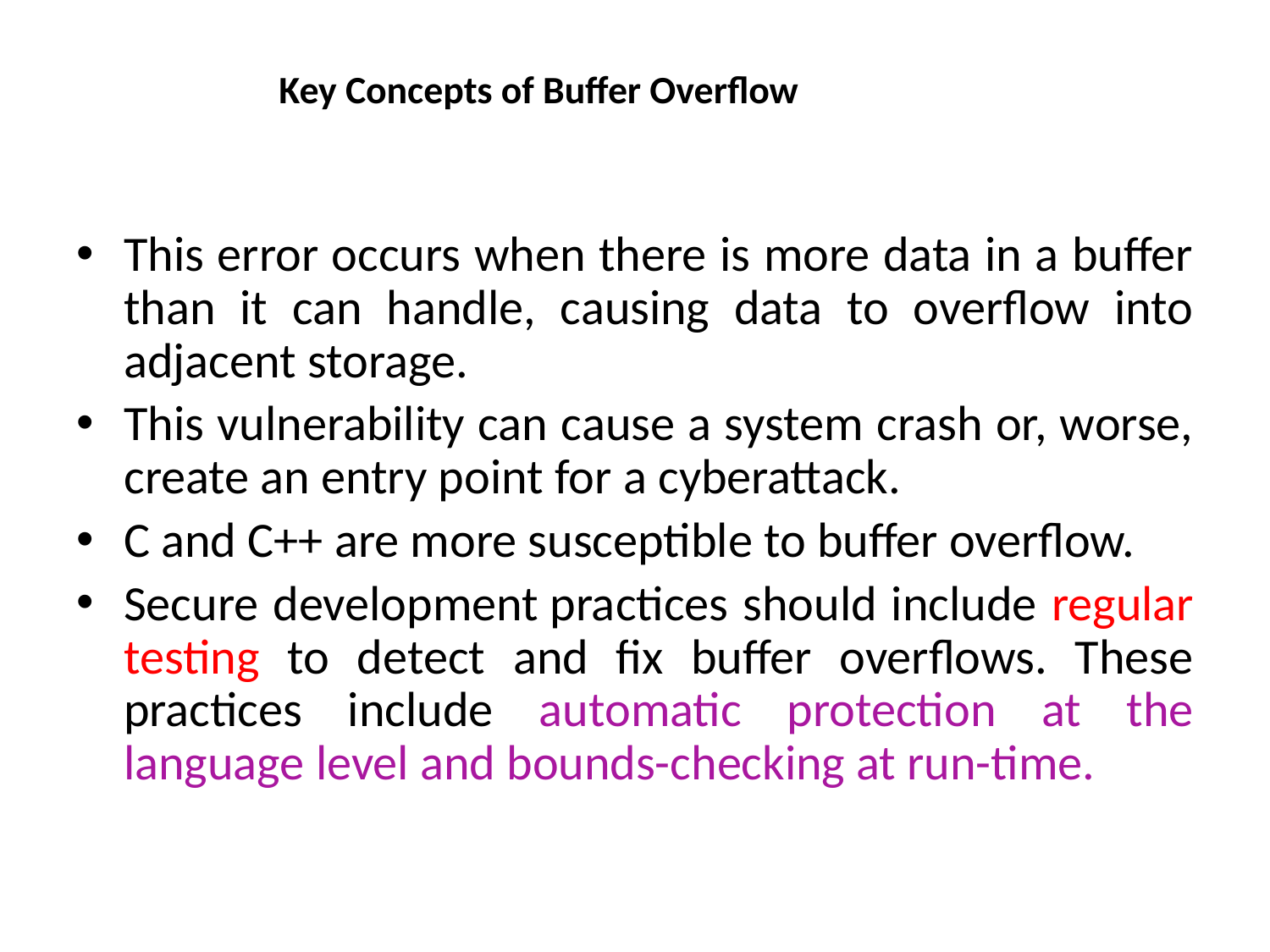

# Key Concepts of Buffer Overflow
This error occurs when there is more data in a buffer than it can handle, causing data to overflow into adjacent storage.
This vulnerability can cause a system crash or, worse, create an entry point for a cyberattack.
C and C++ are more susceptible to buffer overflow.
Secure development practices should include regular testing to detect and fix buffer overflows. These practices include automatic protection at the language level and bounds-checking at run-time.